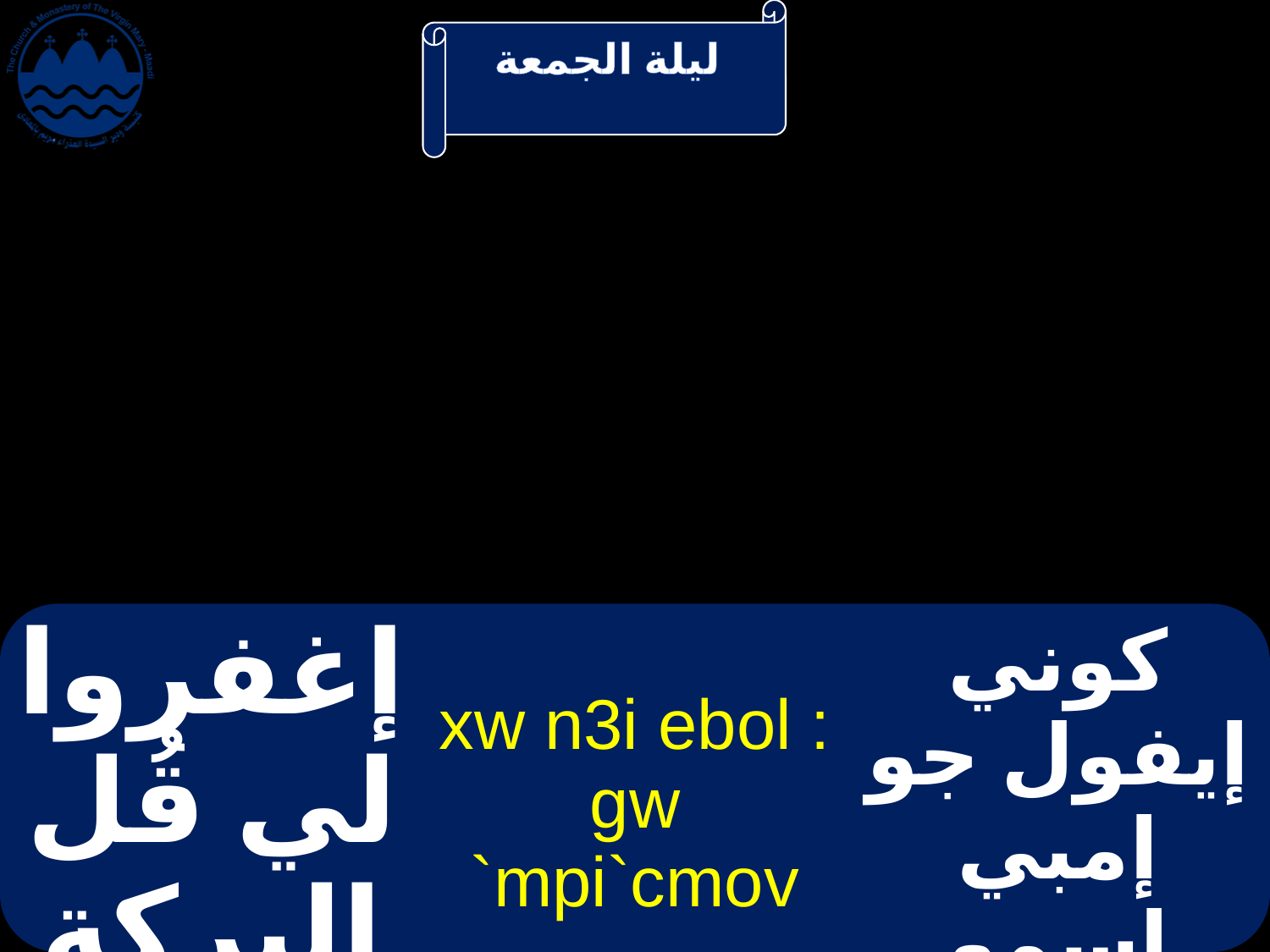

| إغفروا لي قُل البركة | xw n3i ebol : gw `mpi`cmov | كوني إيفول جو إمبي إسمو |
| --- | --- | --- |